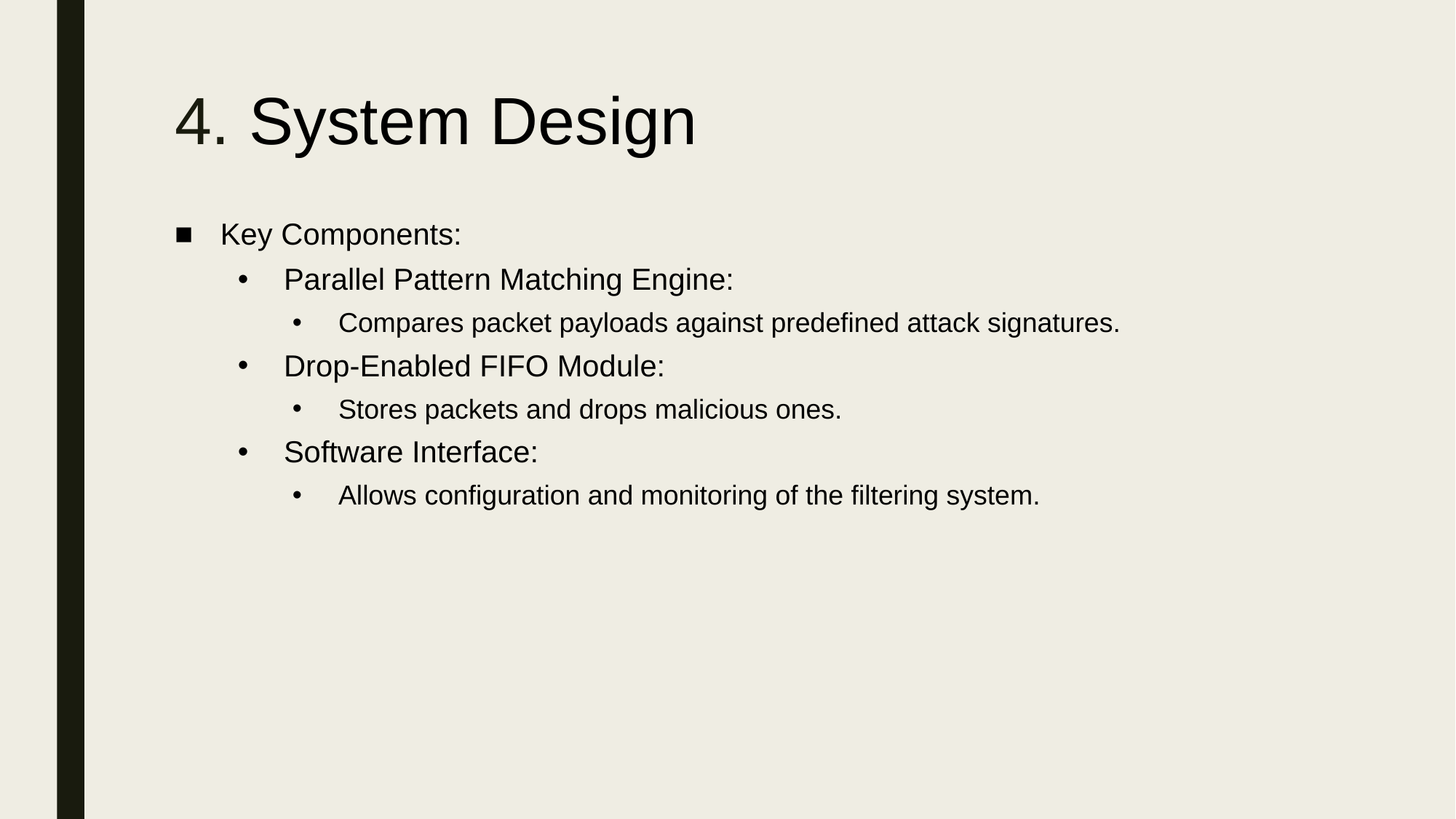

# 4. System Design
Key Components:
Parallel Pattern Matching Engine:
Compares packet payloads against predefined attack signatures.
Drop-Enabled FIFO Module:
Stores packets and drops malicious ones.
Software Interface:
Allows configuration and monitoring of the filtering system.